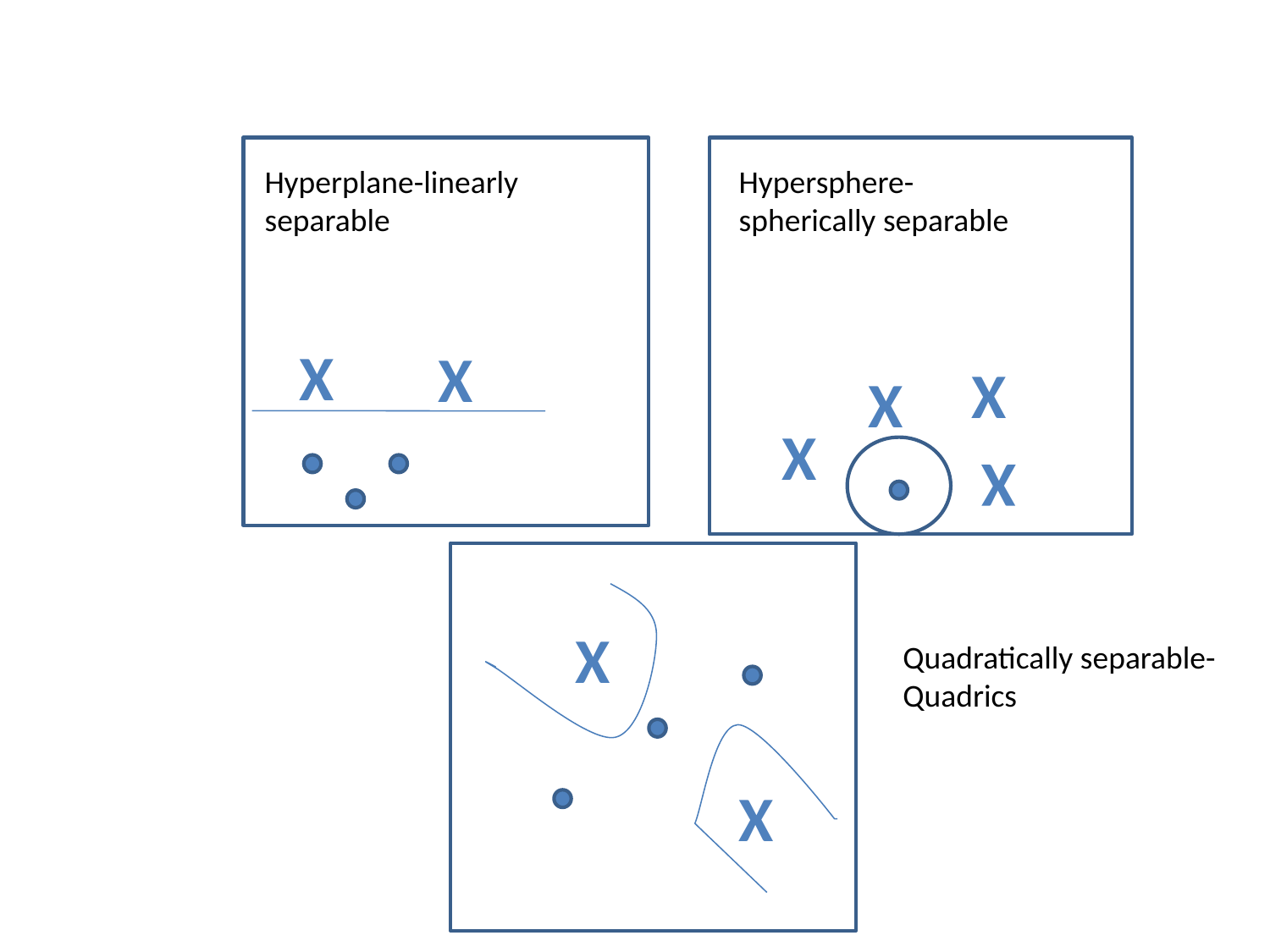

Hyperplane-linearly separable
Hypersphere-spherically separable
X
X
X
X
X

X

X

X
Quadratically separable- Quadrics

X